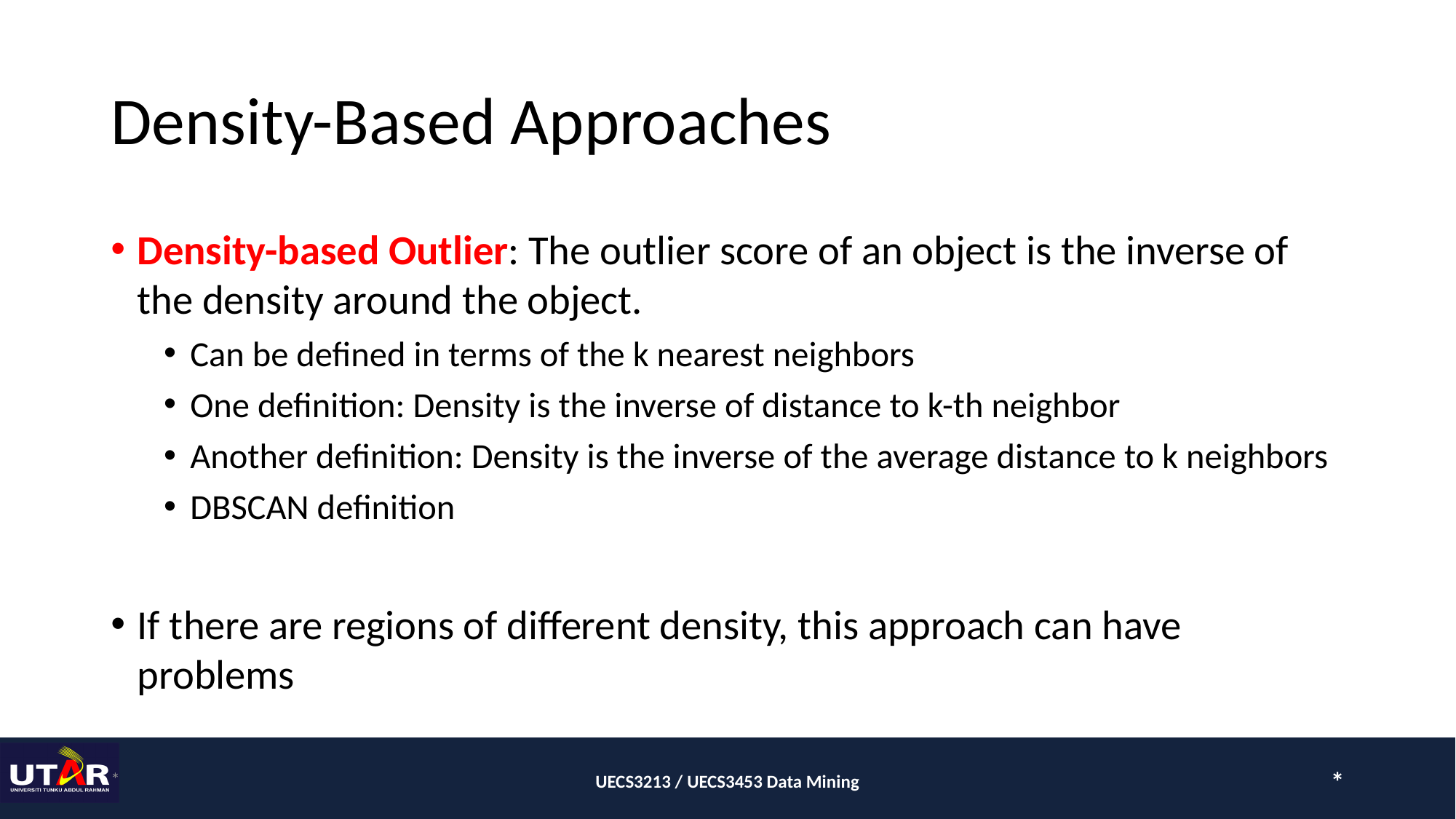

# Density-Based Approaches
Density-based Outlier: The outlier score of an object is the inverse of the density around the object.
Can be defined in terms of the k nearest neighbors
One definition: Density is the inverse of distance to k-th neighbor
Another definition: Density is the inverse of the average distance to k neighbors
DBSCAN definition

If there are regions of different density, this approach can have problems
*
UECS3213 / UECS3453 Data Mining
*